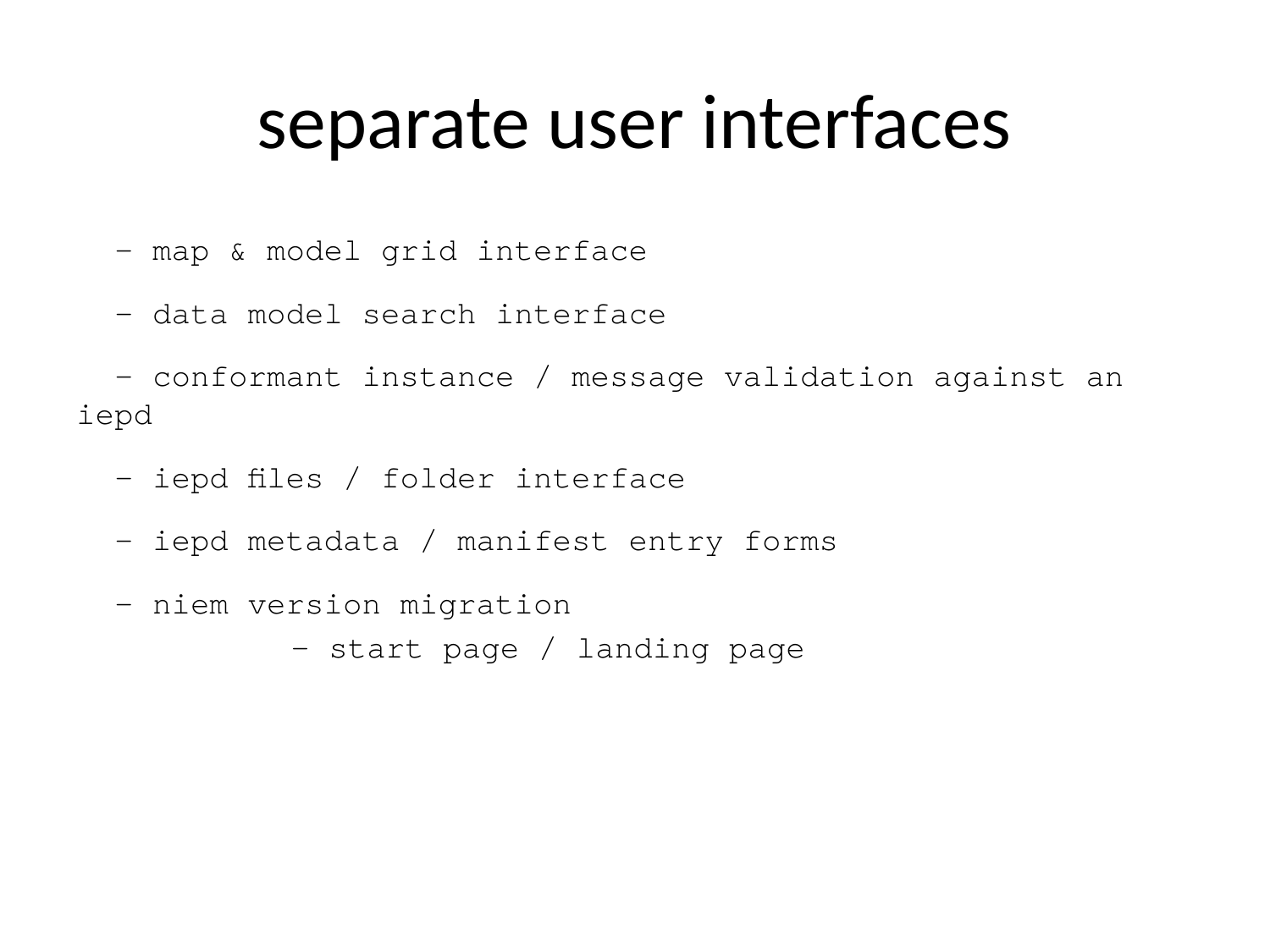

# separate user interfaces
  - map & model grid interface
  - data model search interface
  - conformant instance / message validation against an iepd
  - iepd files / folder interface
  - iepd metadata / manifest entry forms
  - niem version migration
  - start page / landing page